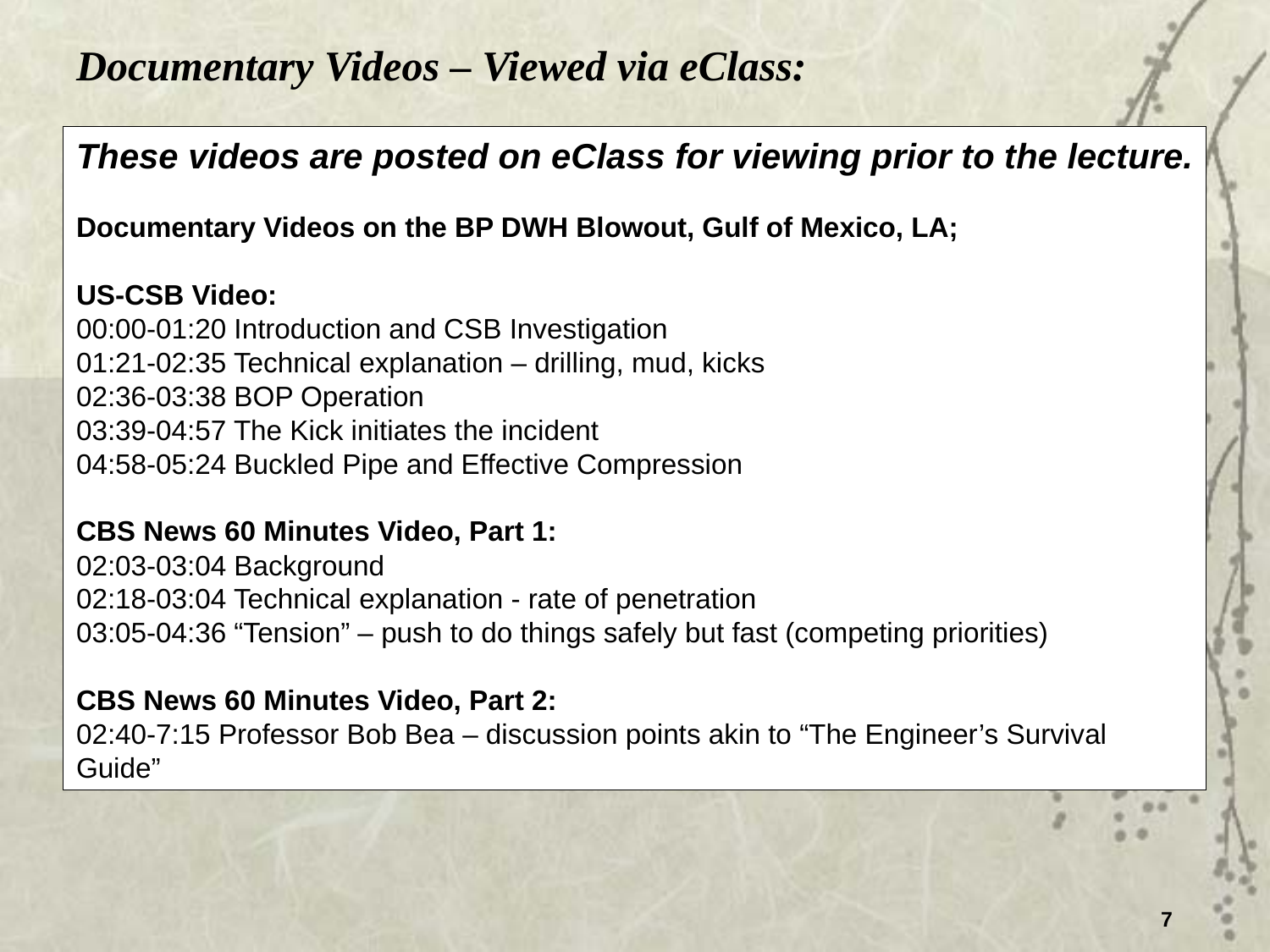

Documentary Videos – Viewed via eClass:
These videos are posted on eClass for viewing prior to the lecture.

Documentary Videos on the BP DWH Blowout, Gulf of Mexico, LA;

US-CSB Video:
00:00-01:20 Introduction and CSB Investigation
01:21-02:35 Technical explanation – drilling, mud, kicks
02:36-03:38 BOP Operation
03:39-04:57 The Kick initiates the incident
04:58-05:24 Buckled Pipe and Effective Compression

CBS News 60 Minutes Video, Part 1:
02:03-03:04 Background
02:18-03:04 Technical explanation - rate of penetration
03:05-04:36 “Tension” – push to do things safely but fast (competing priorities)

CBS News 60 Minutes Video, Part 2:
02:40-7:15 Professor Bob Bea – discussion points akin to “The Engineer’s Survival Guide”
7